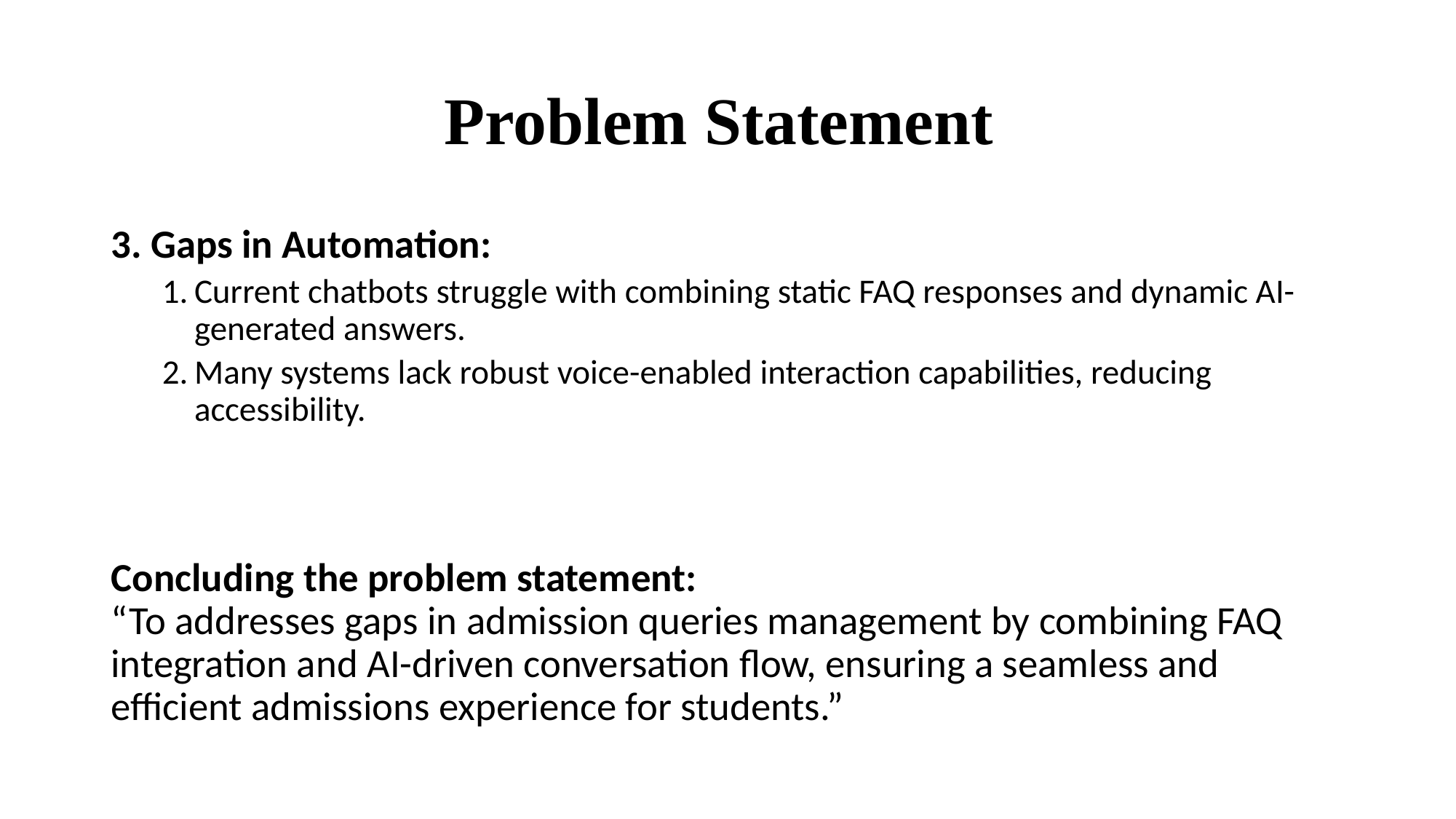

# Problem Statement
3. Gaps in Automation:
Current chatbots struggle with combining static FAQ responses and dynamic AI-generated answers.
Many systems lack robust voice-enabled interaction capabilities, reducing accessibility.

Concluding the problem statement:
“To addresses gaps in admission queries management by combining FAQ integration and AI-driven conversation flow, ensuring a seamless and efficient admissions experience for students.”